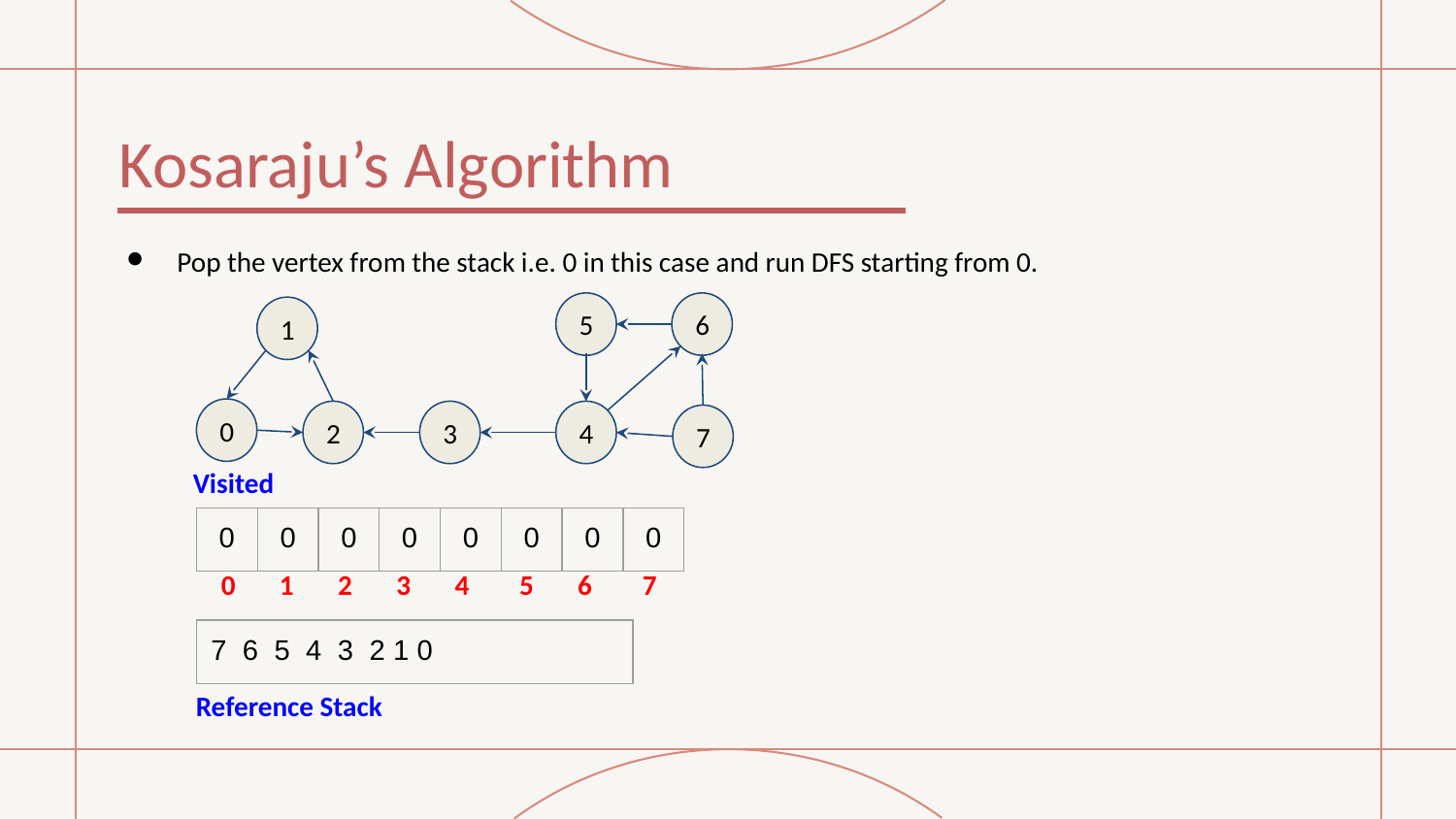

# Kosaraju’s Algorithm
Pop the vertex from the stack i.e. 0 in this case and run DFS starting from 0.
5
6
1
0
2
3
4
7
Visited
| 0 | 0 | 0 | 0 | 0 | 0 | 0 | 0 |
| --- | --- | --- | --- | --- | --- | --- | --- |
  0       1       2       3       4        5       6        7
| 7 6 5 4 3 2 1 0 |
| --- |
Reference Stack